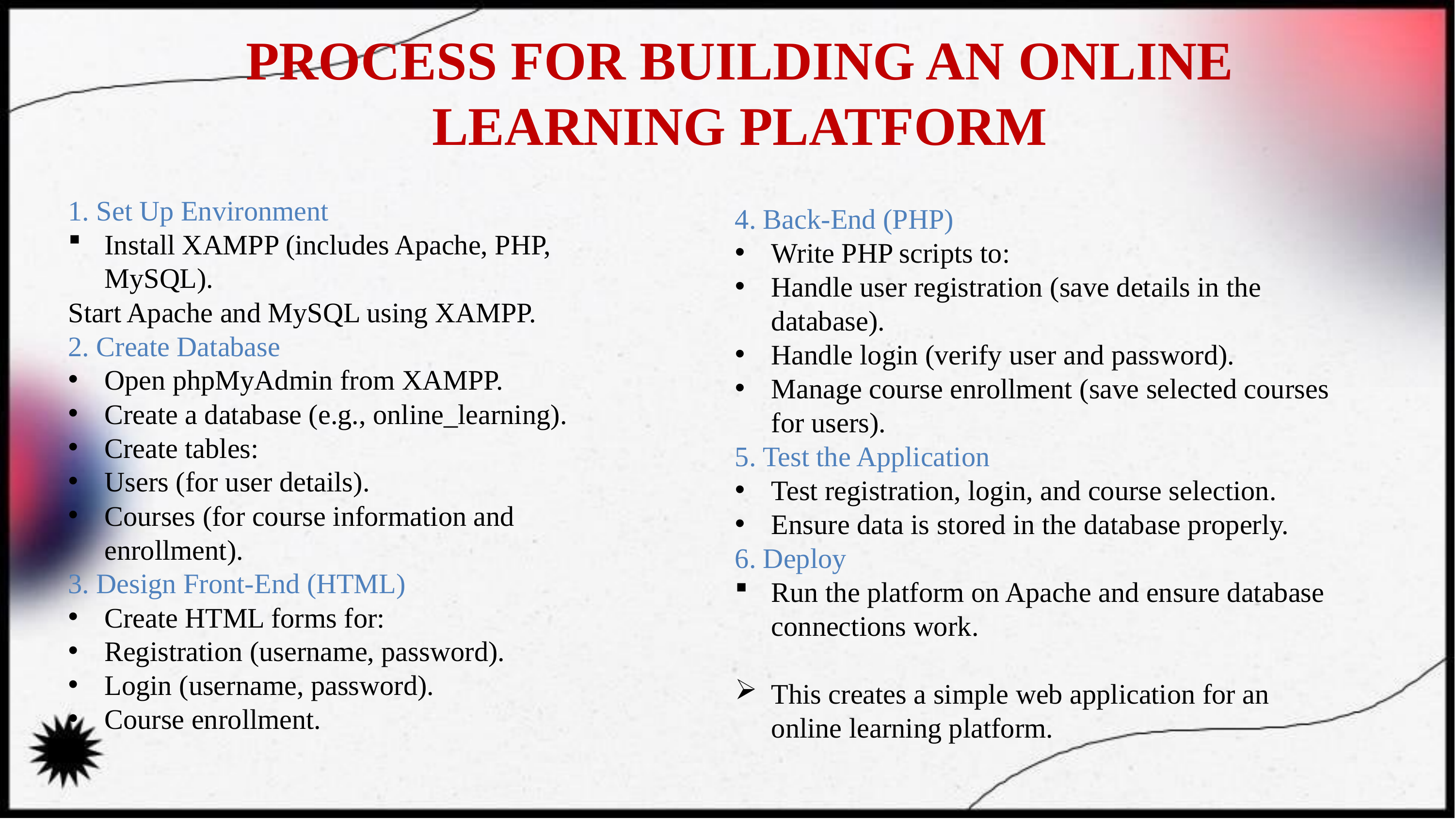

PROCESS FOR BUILDING AN ONLINE LEARNING PLATFORM

1. Set Up Environment
Install XAMPP (includes Apache, PHP, MySQL).
Start Apache and MySQL using XAMPP.
2. Create Database
Open phpMyAdmin from XAMPP.
Create a database (e.g., online_learning).
Create tables:
Users (for user details).
Courses (for course information and enrollment).
3. Design Front-End (HTML)
Create HTML forms for:
Registration (username, password).
Login (username, password).
Course enrollment.

4. Back-End (PHP)
Write PHP scripts to:
Handle user registration (save details in the database).
Handle login (verify user and password).
Manage course enrollment (save selected courses for users).
5. Test the Application
Test registration, login, and course selection.
Ensure data is stored in the database properly.
6. Deploy
Run the platform on Apache and ensure database connections work.

This creates a simple web application for an online learning platform.